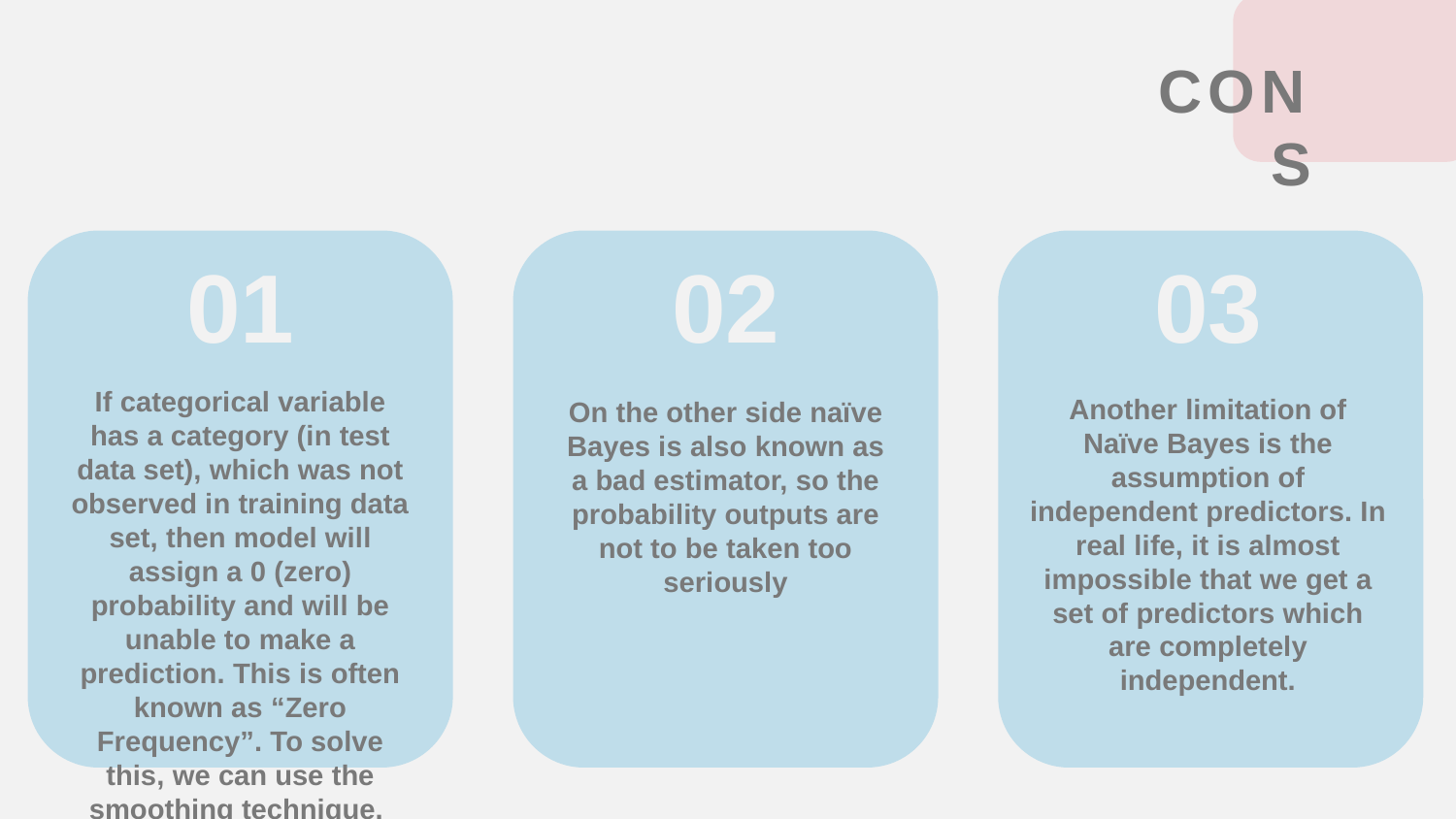

# CONS

01
02
03
If categorical variable has a category (in test data set), which was not observed in training data set, then model will assign a 0 (zero) probability and will be unable to make a prediction. This is often known as “Zero Frequency”. To solve this, we can use the smoothing technique.
Another limitation of Naïve Bayes is the assumption of independent predictors. In real life, it is almost impossible that we get a set of predictors which are completely independent.
On the other side naïve Bayes is also known as a bad estimator, so the probability outputs are not to be taken too seriously